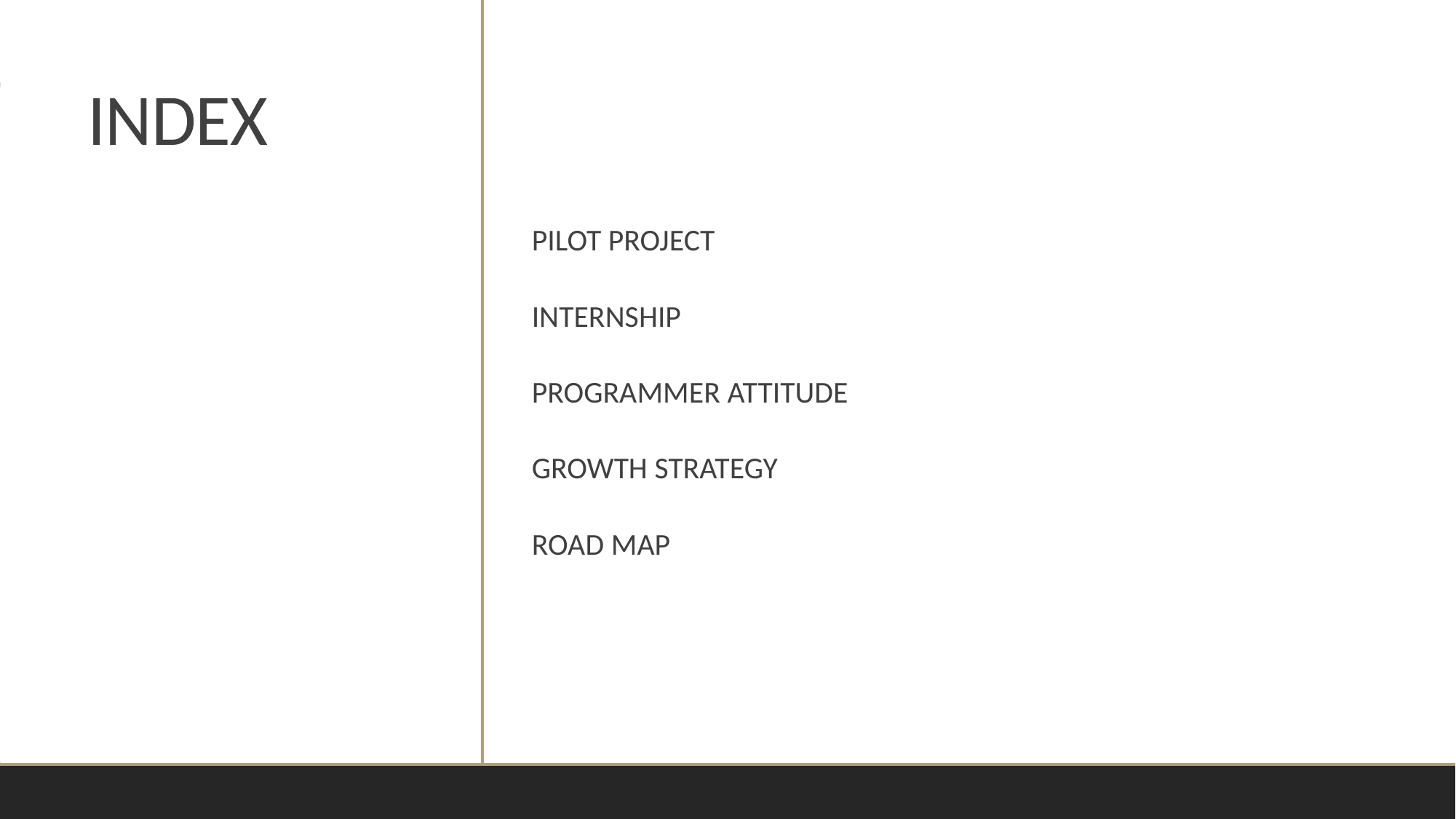

PILOT PROJECT
INTERNSHIP
PROGRAMMER ATTITUDE
GROWTH STRATEGY
ROAD MAP
# INDEX

Woongjin internship
2